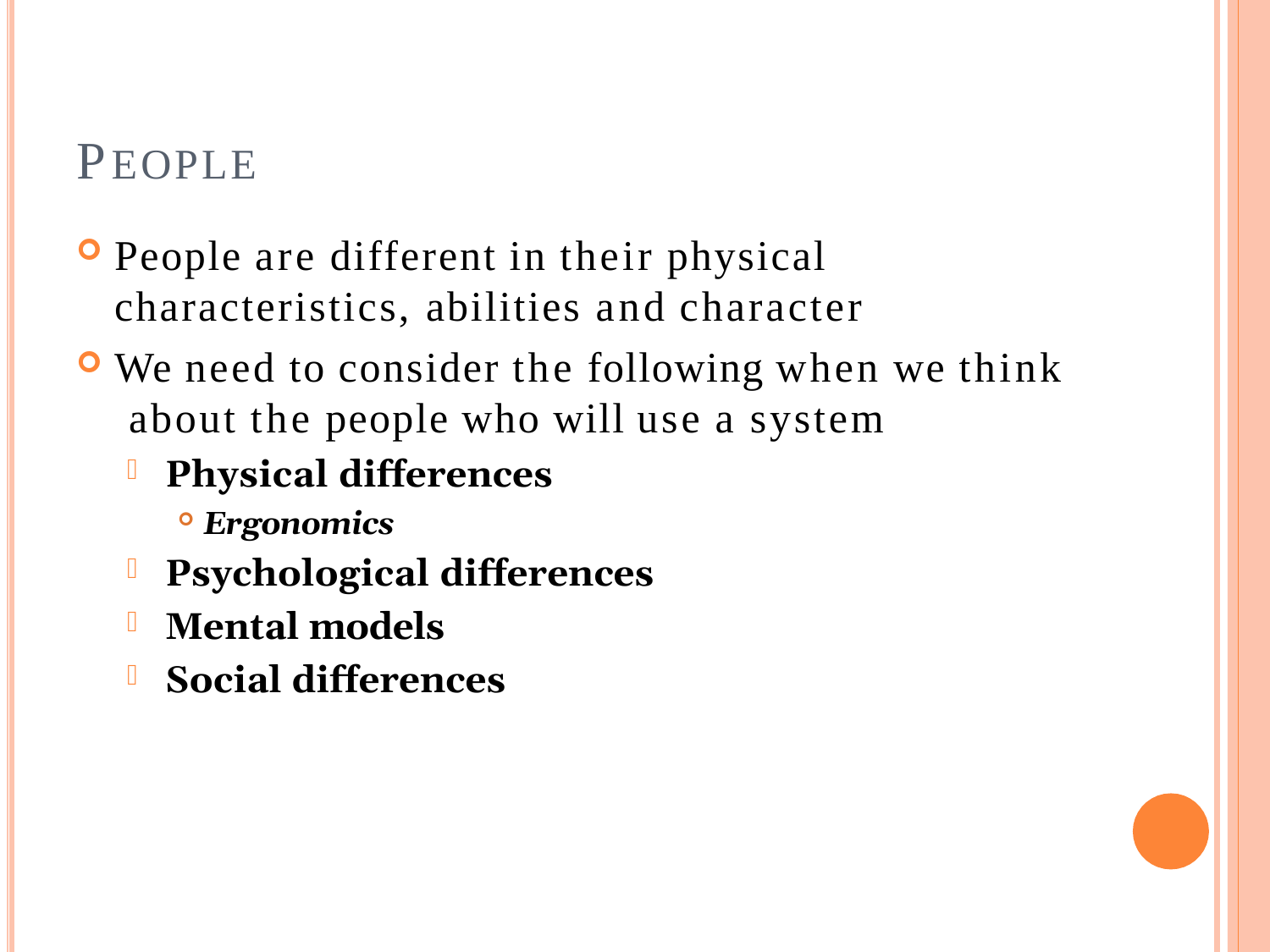

# PEOPLE
People are different in their physical
characteristics, abilities and character
We need to consider the following when we think  about the people who will use a system
Physical differences
Ergonomics
Psychological differences
Mental models
Social differences